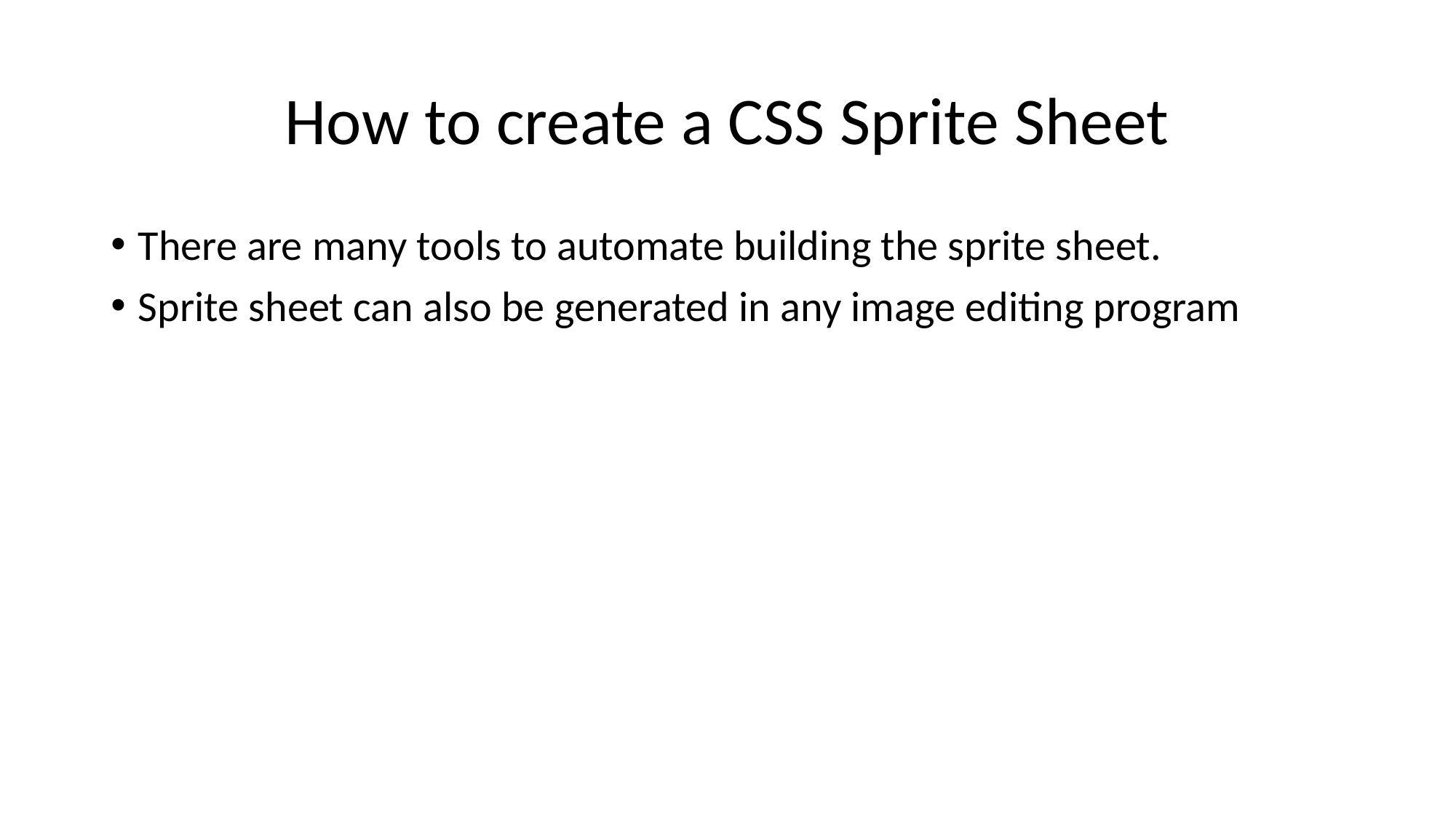

# How to create a CSS Sprite Sheet
There are many tools to automate building the sprite sheet.
Sprite sheet can also be generated in any image editing program